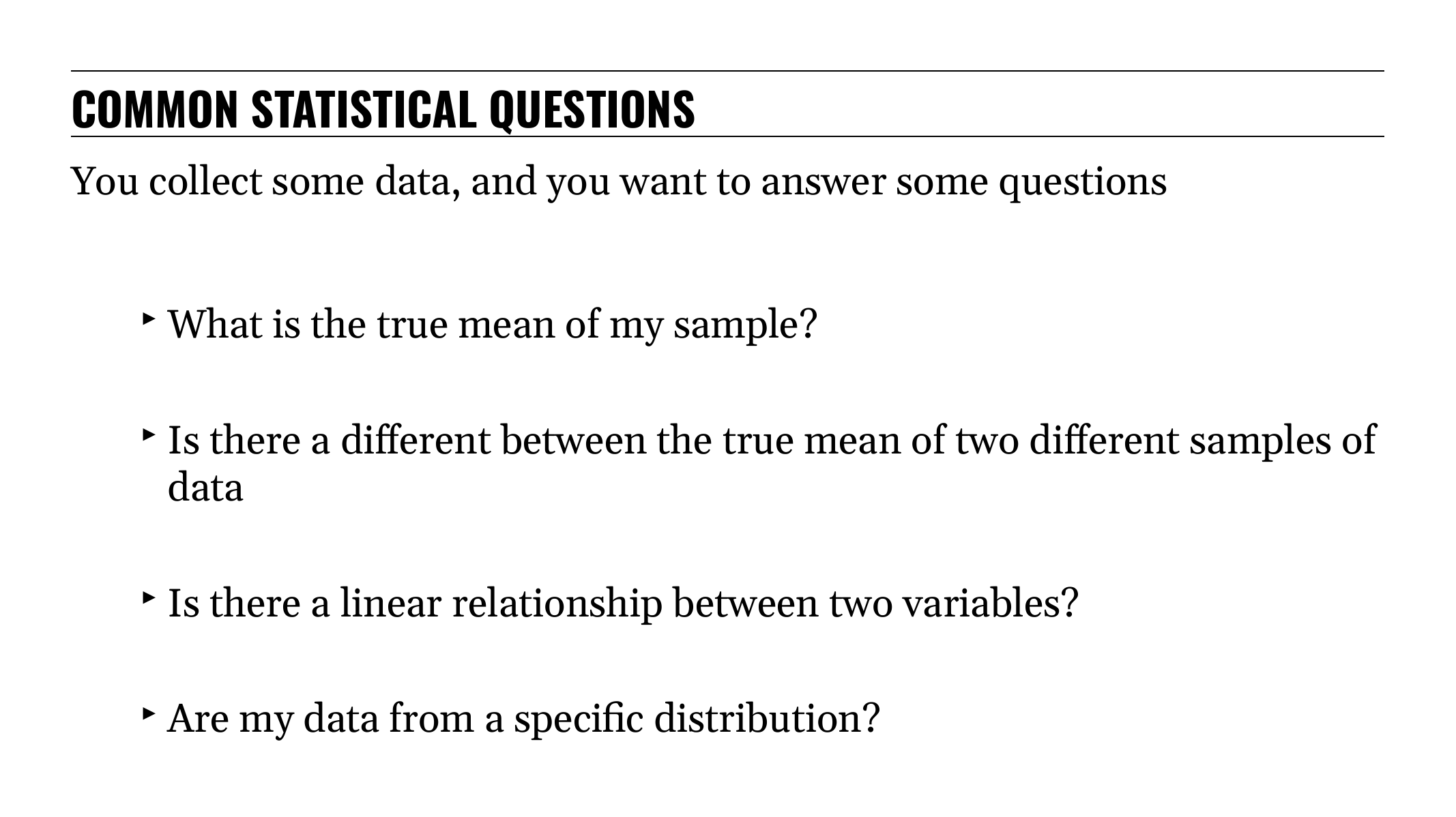

COMMON STATISTICAL QUESTIONS

You collect some data, and you want to answer some questions

What is the true mean of my sample?

Is there a different between the true mean of two different samples of data

Is there a linear relationship between two variables?

Are my data from a specific distribution?